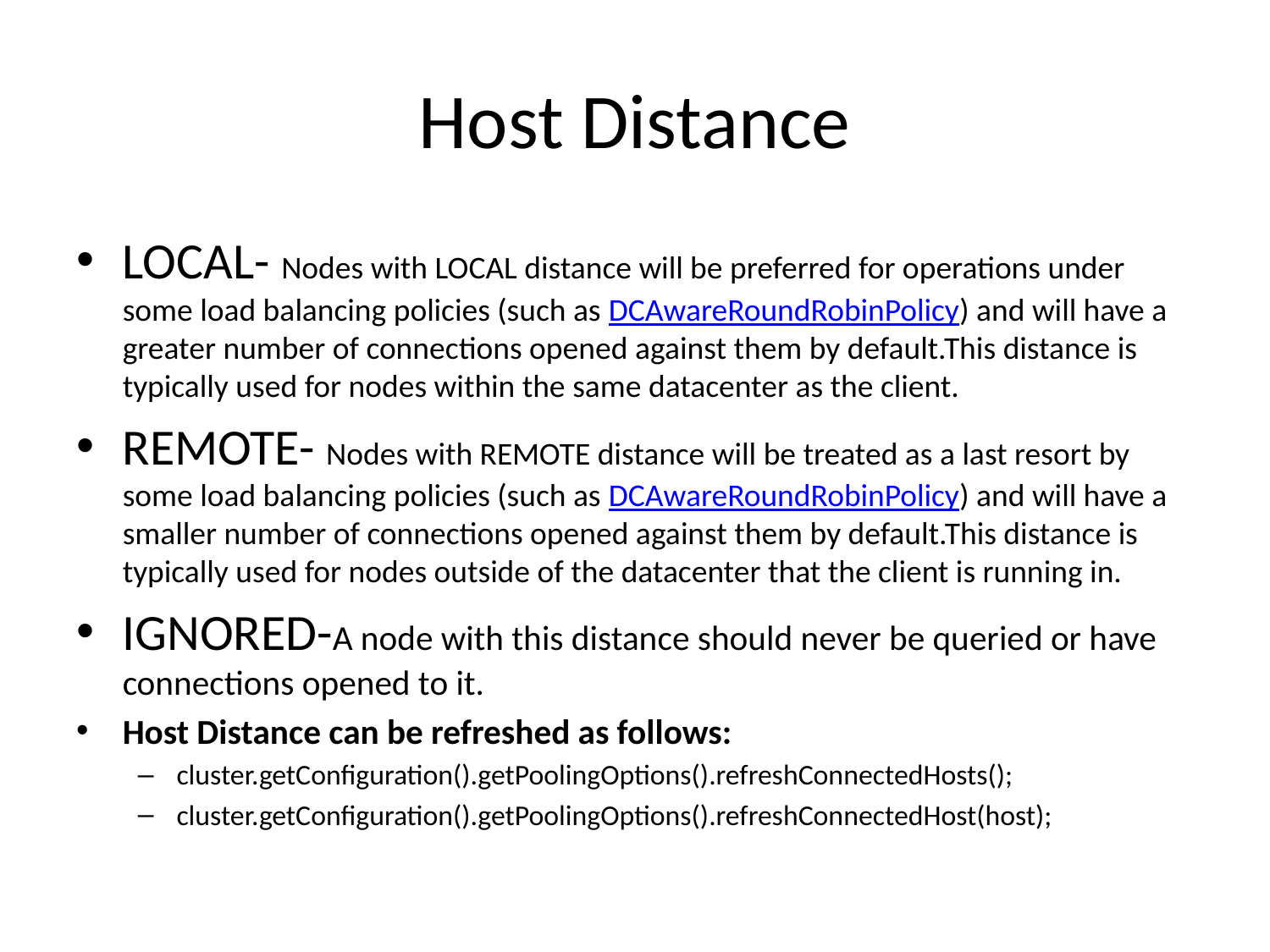

# Host Distance
LOCAL- Nodes with LOCAL distance will be preferred for operations under some load balancing policies (such as DCAwareRoundRobinPolicy) and will have a greater number of connections opened against them by default.This distance is typically used for nodes within the same datacenter as the client.
REMOTE- Nodes with REMOTE distance will be treated as a last resort by some load balancing policies (such as DCAwareRoundRobinPolicy) and will have a smaller number of connections opened against them by default.This distance is typically used for nodes outside of the datacenter that the client is running in.
IGNORED-A node with this distance should never be queried or have connections opened to it.
Host Distance can be refreshed as follows:
cluster.getConfiguration().getPoolingOptions().refreshConnectedHosts();
cluster.getConfiguration().getPoolingOptions().refreshConnectedHost(host);